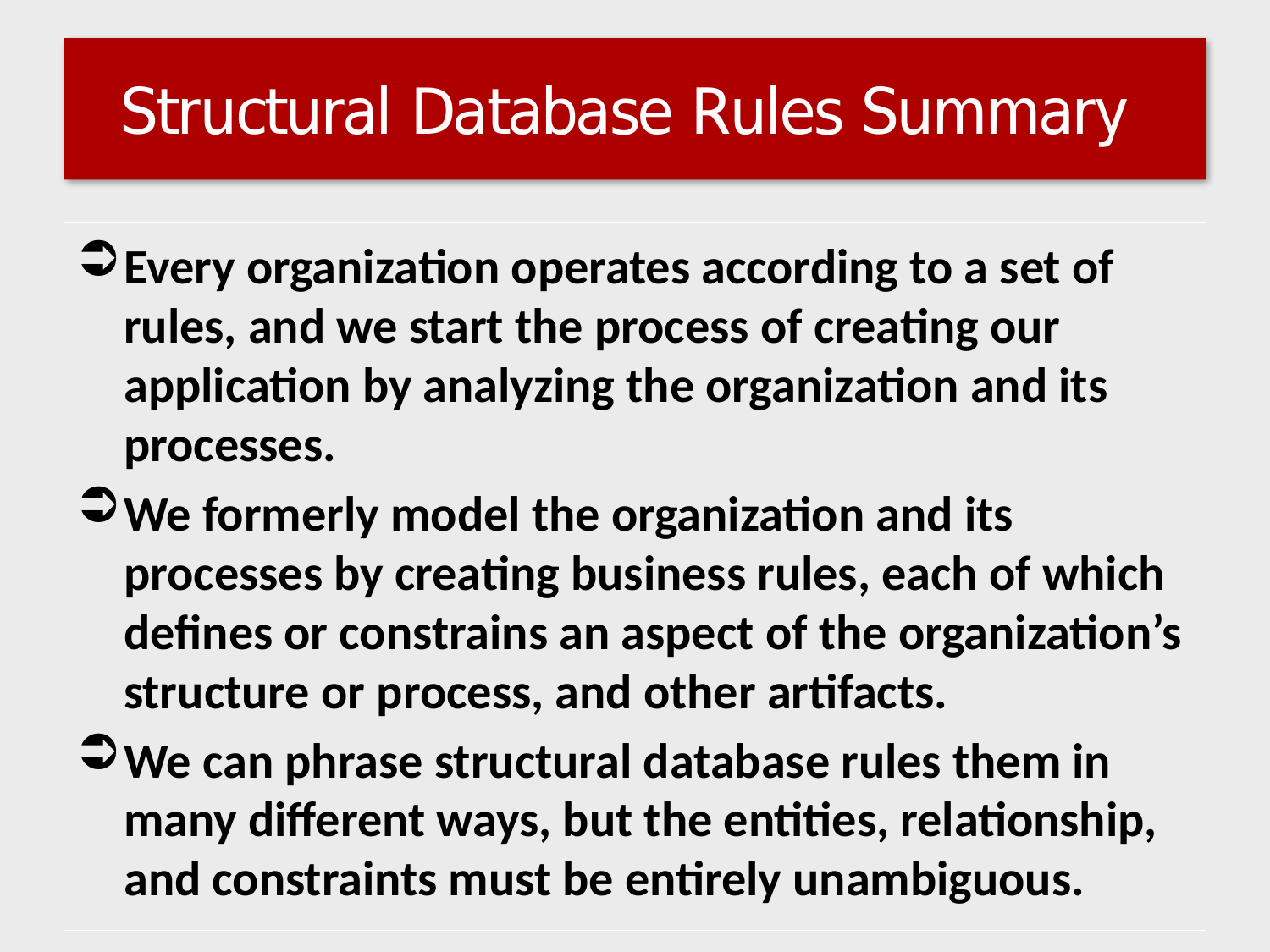

# Structural Database Rules Summary
Every organization operates according to a set of rules, and we start the process of creating our application by analyzing the organization and its processes.
We formerly model the organization and its processes by creating business rules, each of which defines or constrains an aspect of the organization’s structure or process, and other artifacts.
We can phrase structural database rules them in many different ways, but the entities, relationship, and constraints must be entirely unambiguous.